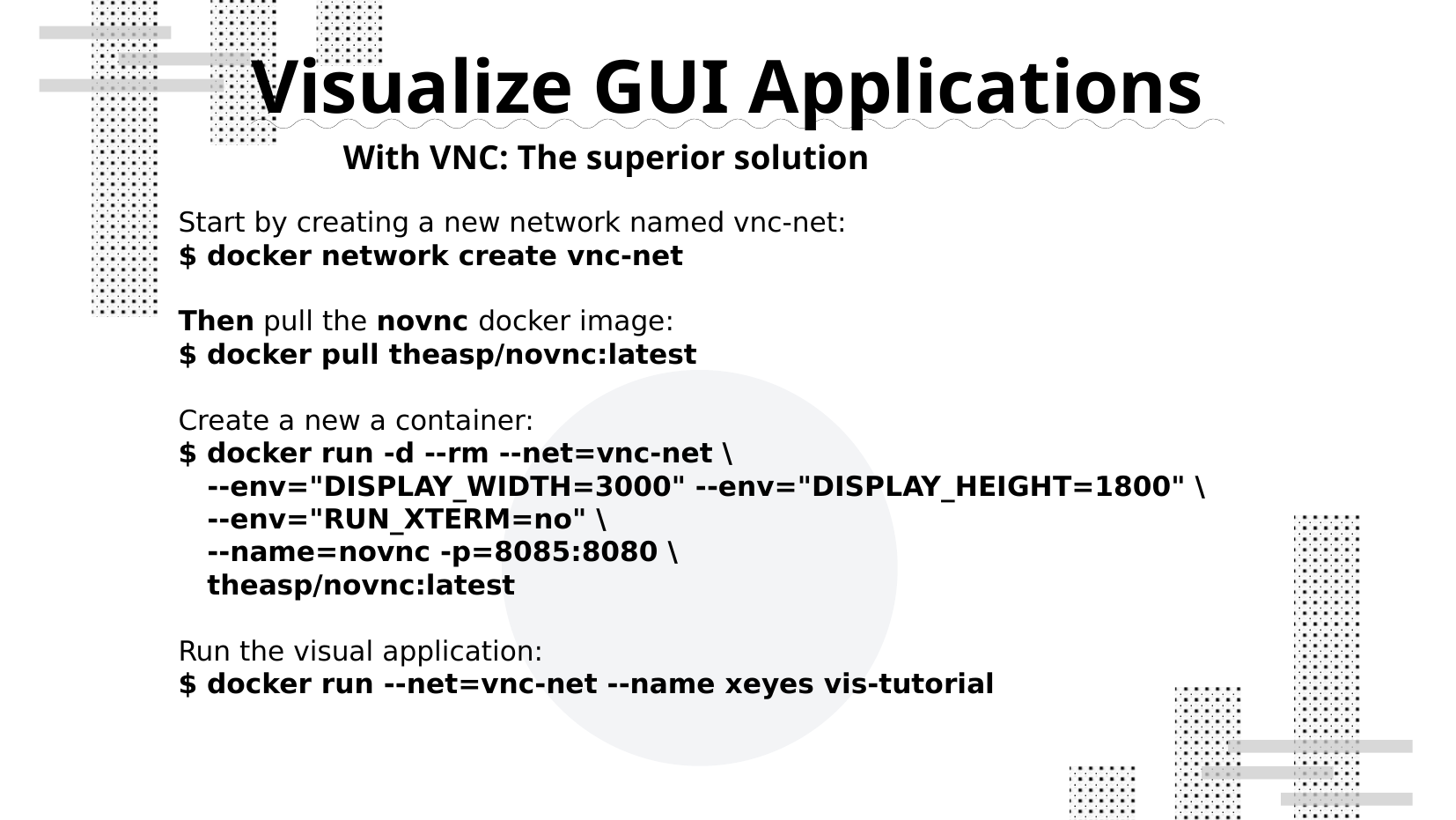

Visualize GUI Applications

With VNC: The superior solution
Start by creating a new network named vnc-net:
$ docker network create vnc-net

Then pull the novnc docker image:
$ docker pull theasp/novnc:latest

Create a new a container:
$ docker run -d --rm --net=vnc-net \
   --env="DISPLAY_WIDTH=3000" --env="DISPLAY_HEIGHT=1800" \
   --env="RUN_XTERM=no" \
   --name=novnc -p=8085:8080 \
   theasp/novnc:latest

Run the visual application:
$ docker run --net=vnc-net --name xeyes vis-tutorial